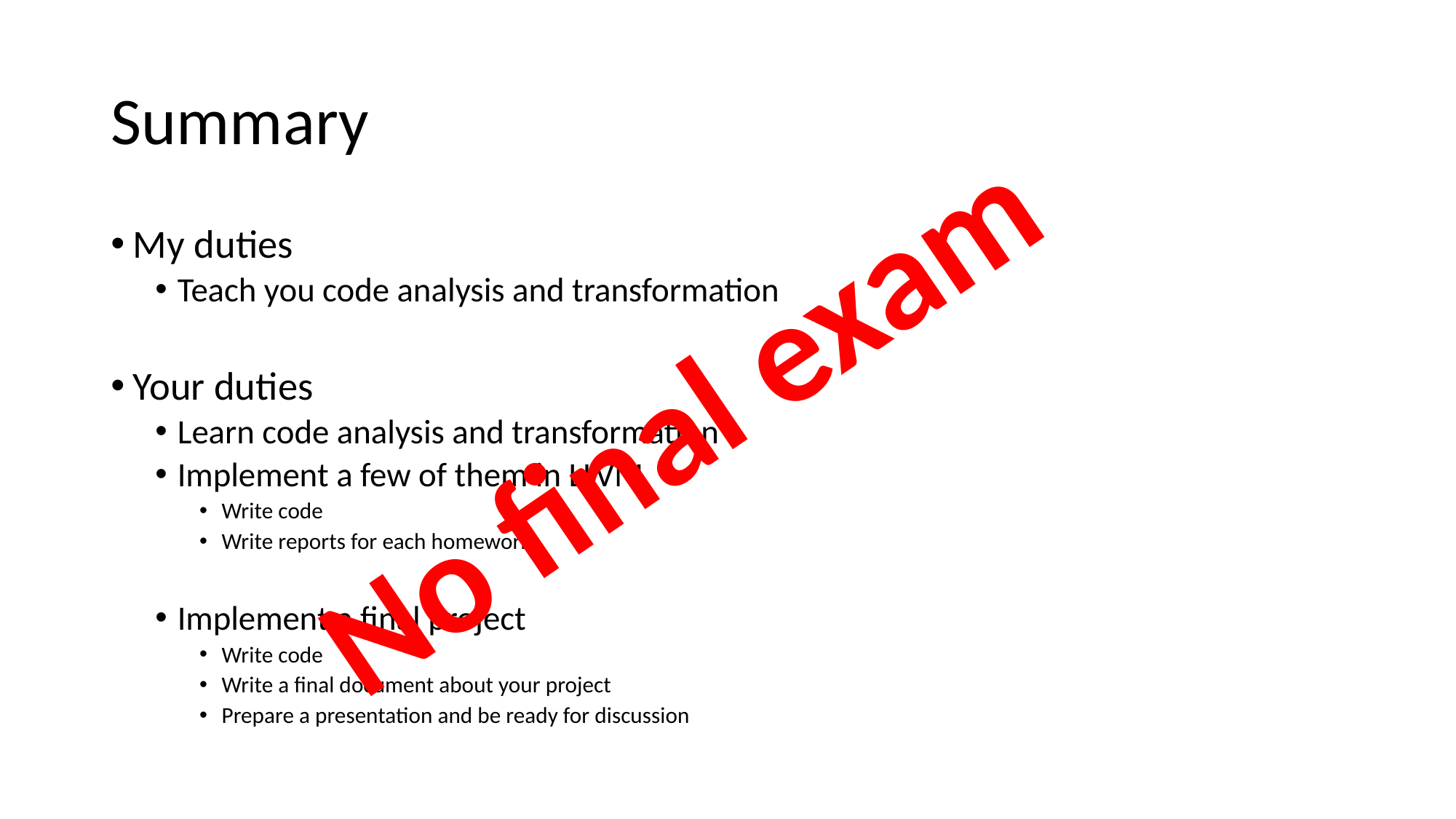

# Summary
My duties
Teach you code analysis and transformation

Your duties
Learn code analysis and transformation
Implement a few of them in LLVM
Write code
Write reports for each homework

Implement a final project
Write code
Write a final document about your project
Prepare a presentation and be ready for discussion
No final exam